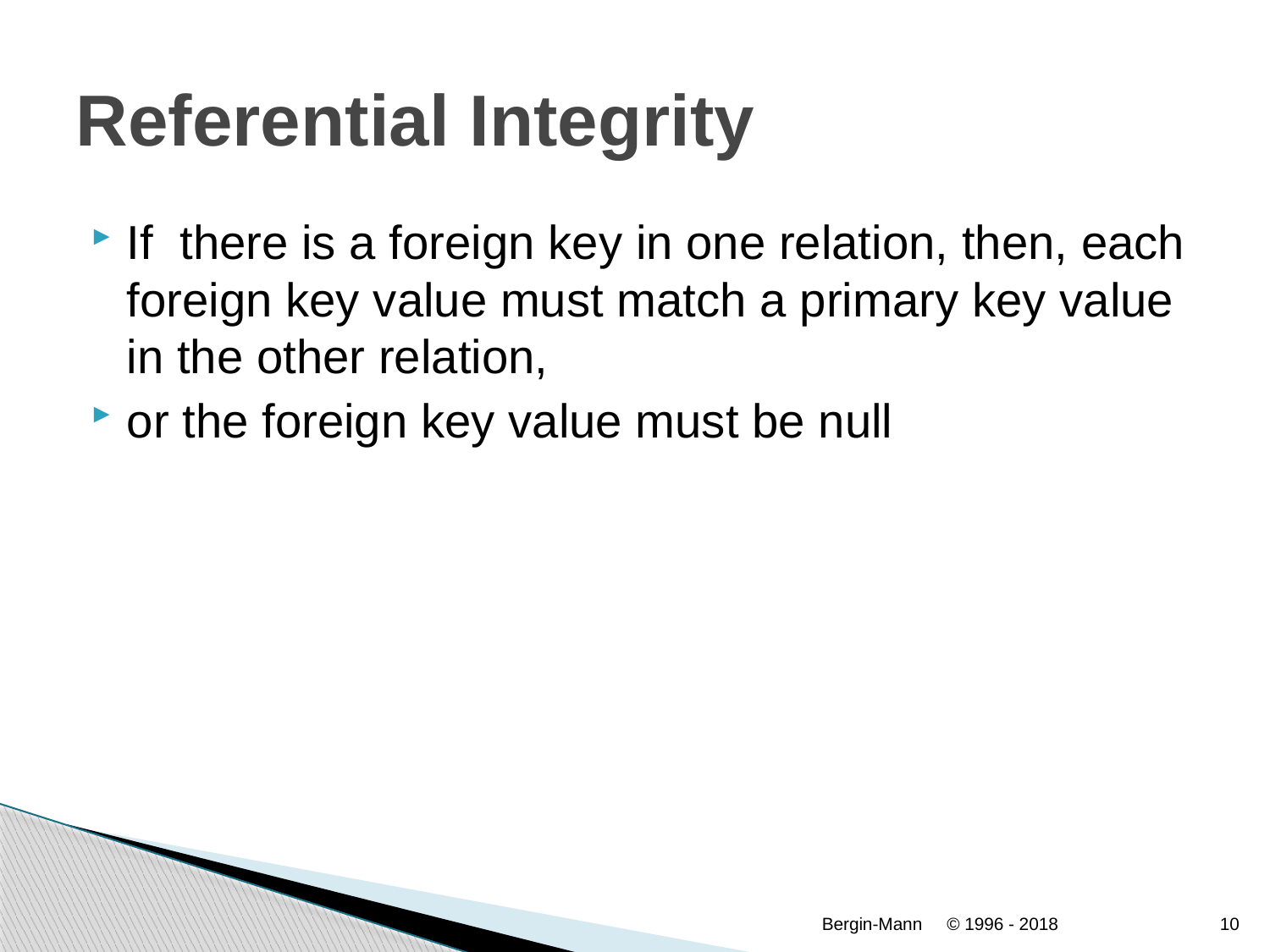

# Referential Integrity
If  there is a foreign key in one relation, then, each foreign key value must match a primary key value in the other relation,
or the foreign key value must be null

Bergin-Mann
© 1996 - 2018
10